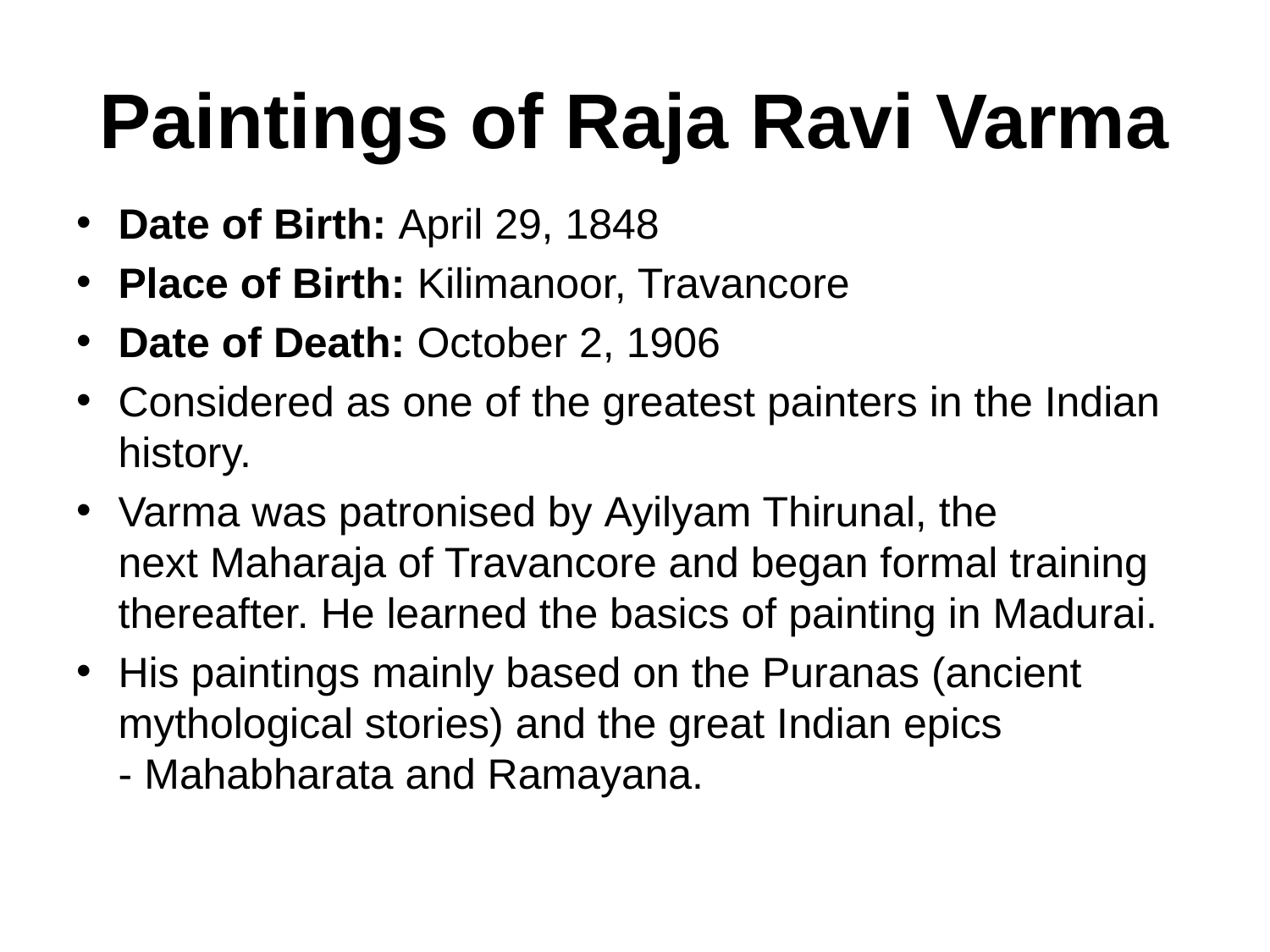

# Paintings of Raja Ravi Varma
Date of Birth: April 29, 1848
Place of Birth: Kilimanoor, Travancore
Date of Death: October 2, 1906
Considered as one of the greatest painters in the Indian history.
Varma was patronised by Ayilyam Thirunal, the next Maharaja of Travancore and began formal training thereafter. He learned the basics of painting in Madurai.
His paintings mainly based on the Puranas (ancient mythological stories) and the great Indian epics - Mahabharata and Ramayana.